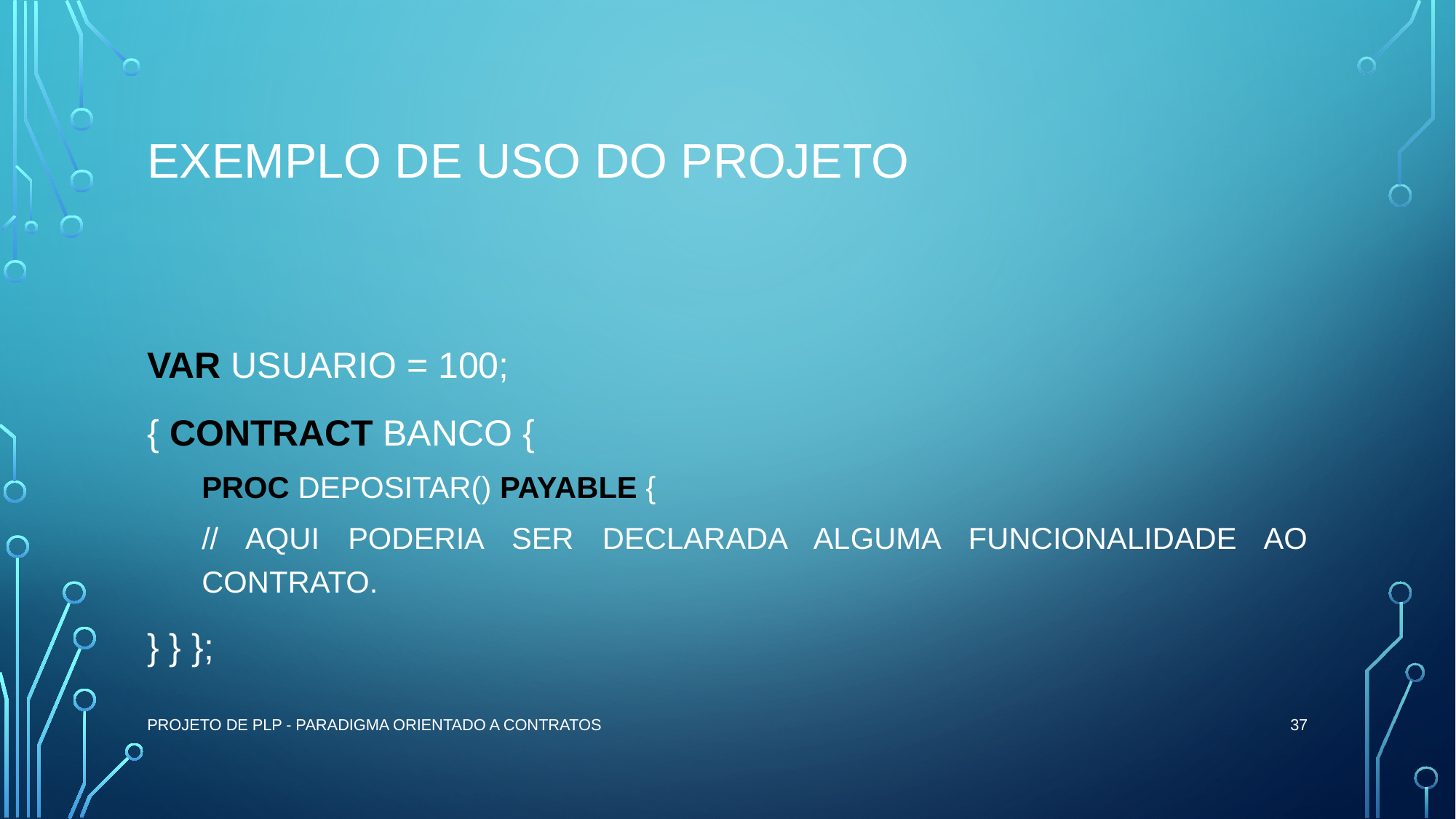

# Exemplo de uso do projeto

var usuario = 100;
{ contract Banco {
proc depositar() payable {
// Aqui poderia ser declarada alguma funcionalidade ao contrato.
} } };

37
Projeto de PLP - Paradigma Orientado a Contratos